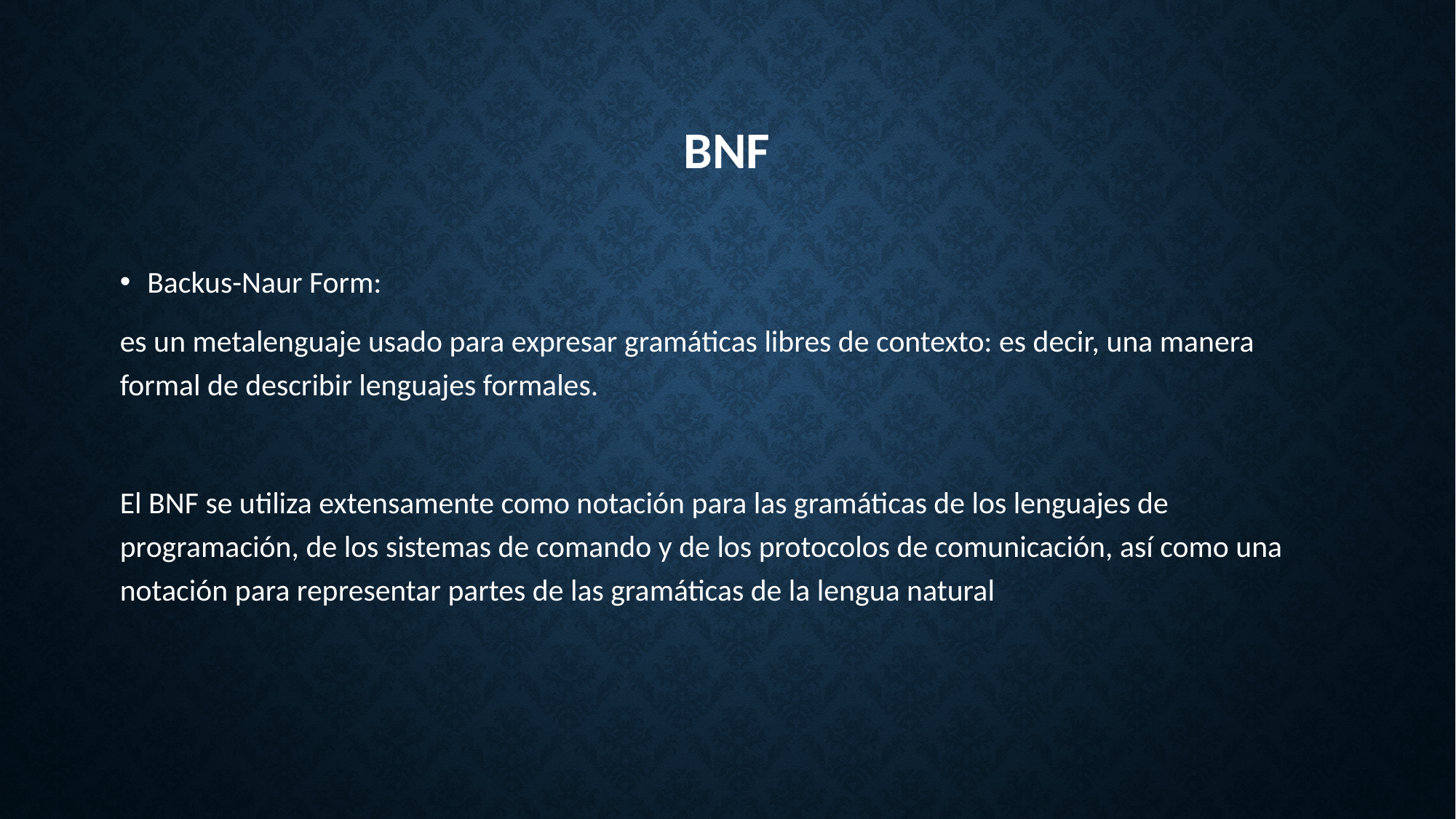

# BNF
Backus-Naur Form:
es un metalenguaje usado para expresar gramáticas libres de contexto: es decir, una manera formal de describir lenguajes formales.

El BNF se utiliza extensamente como notación para las gramáticas de los lenguajes de programación, de los sistemas de comando y de los protocolos de comunicación, así como una notación para representar partes de las gramáticas de la lengua natural